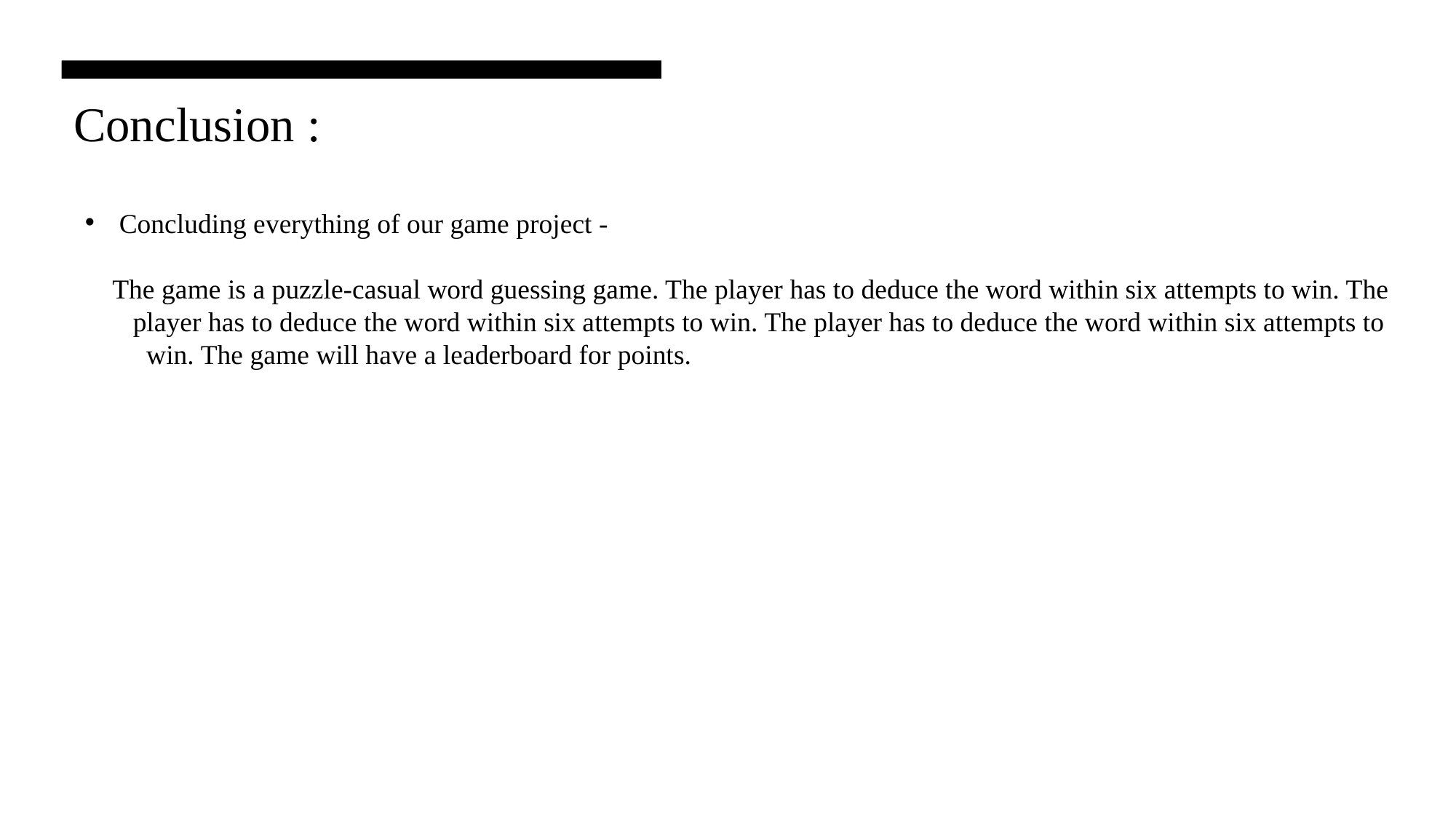

Conclusion :
Concluding everything of our game project -

 The game is a puzzle-casual word guessing game. The player has to deduce the word within six attempts to win. The      player has to deduce the word within six attempts to win. The player has to deduce the word within six attempts to    win. The game will have a leaderboard for points.